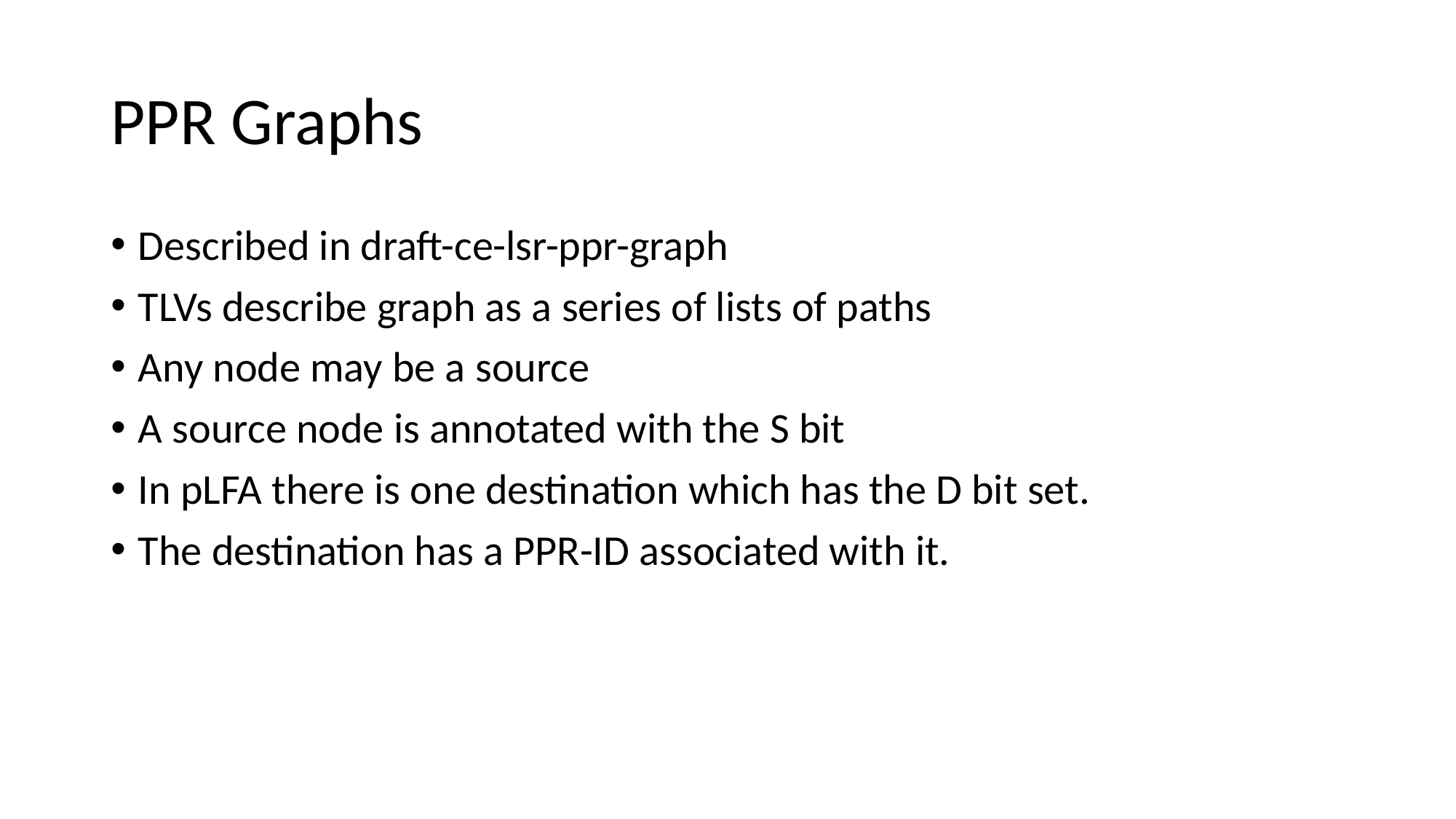

# PPR Graphs
Described in draft-ce-lsr-ppr-graph
TLVs describe graph as a series of lists of paths
Any node may be a source
A source node is annotated with the S bit
In pLFA there is one destination which has the D bit set.
The destination has a PPR-ID associated with it.